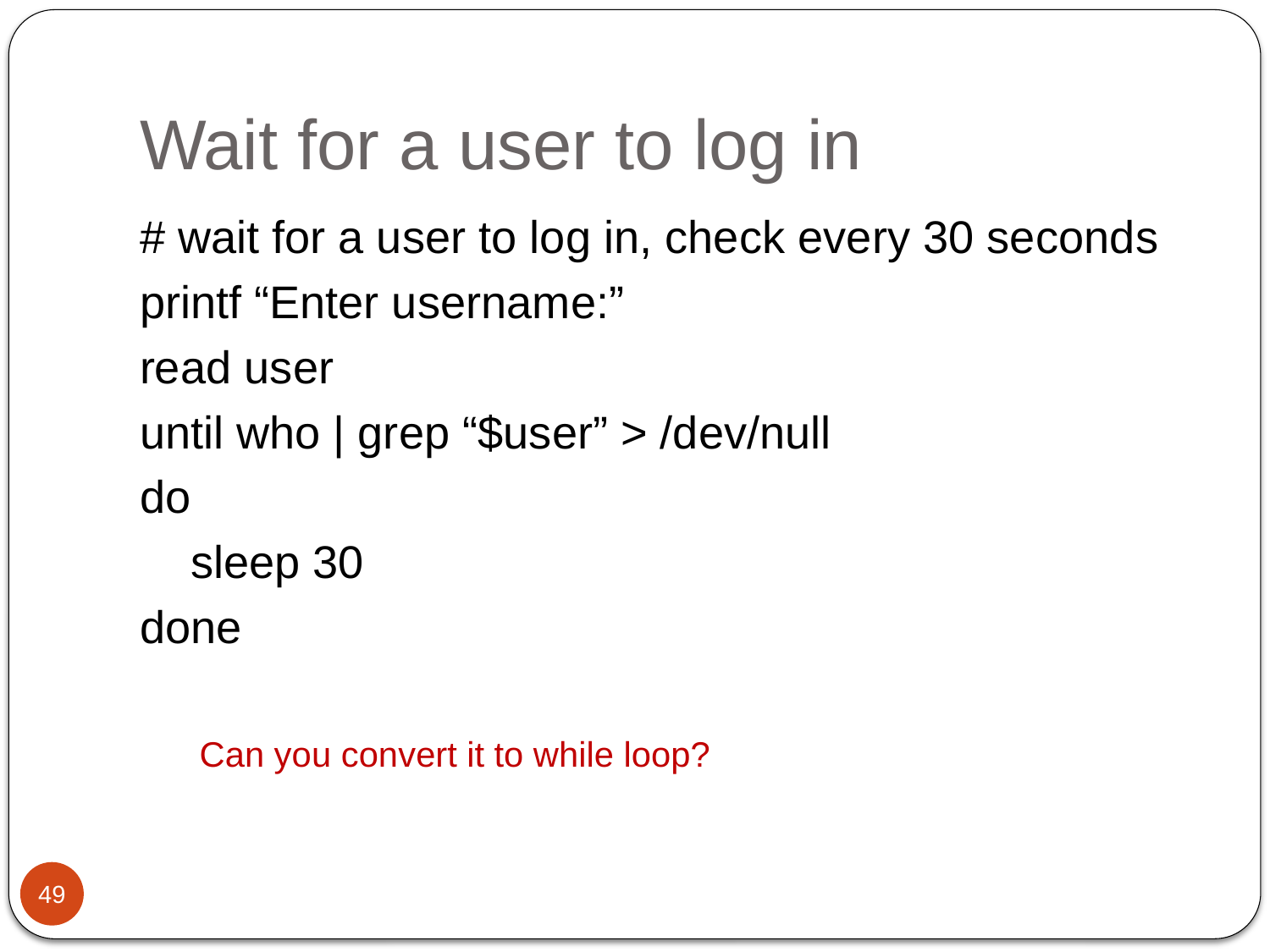

# Wait for a user to log in
# wait for a user to log in, check every 30 seconds
printf “Enter username:”
read user
until who | grep “$user” > /dev/null
do
    sleep 30
done
Can you convert it to while loop?
49